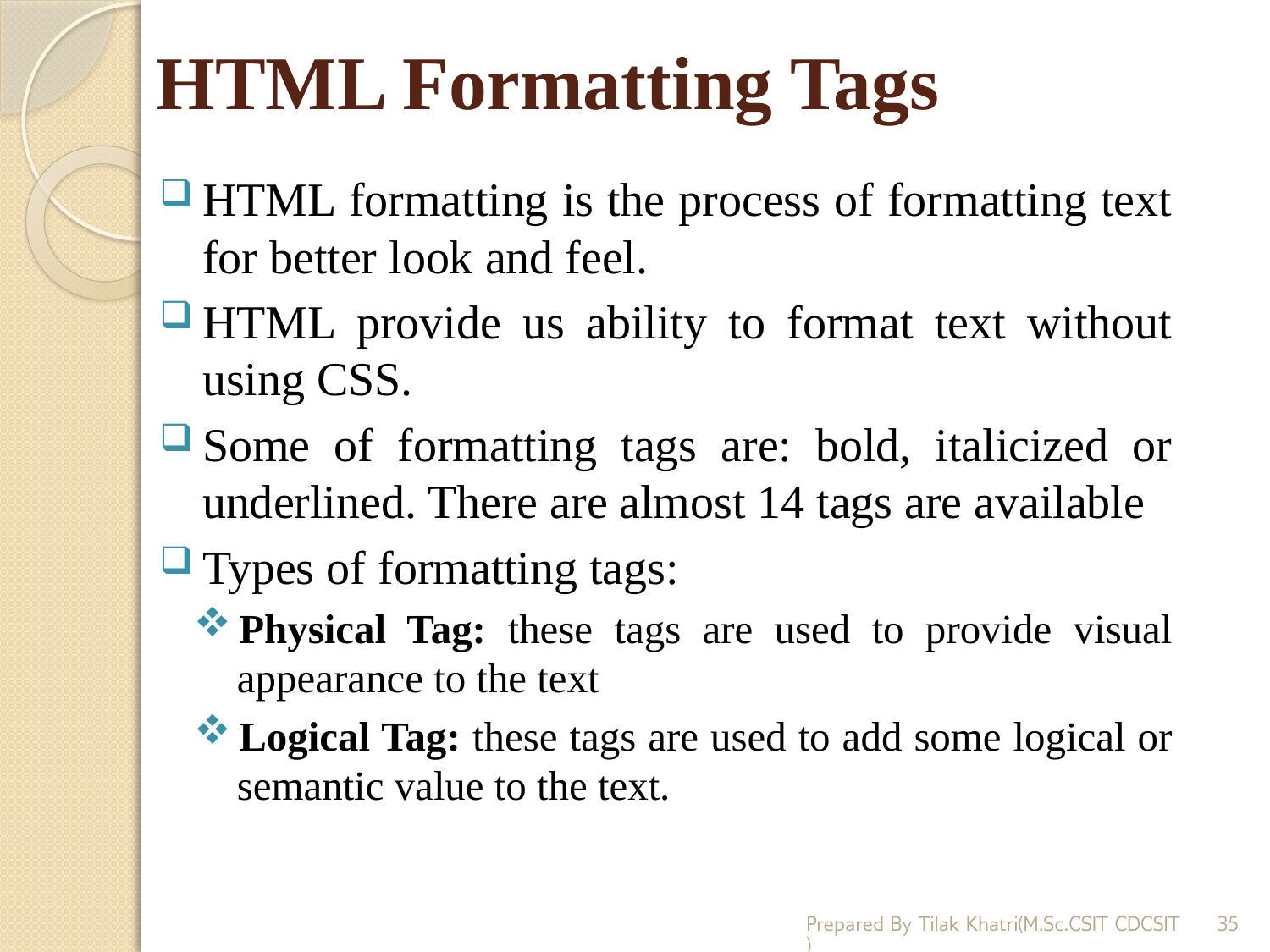

# HTML Formatting Tags
HTML formatting is the process of formatting text for better look and feel.
HTML provide us ability to format text without using CSS.
Some of formatting tags are: bold, italicized or underlined. There are almost 14 tags are available
Types of formatting tags:
Physical Tag: these tags are used to provide visual appearance to the text
Logical Tag: these tags are used to add some logical or semantic value to the text.
Prepared By Tilak Khatri(M.Sc.CSIT CDCSIT)
35